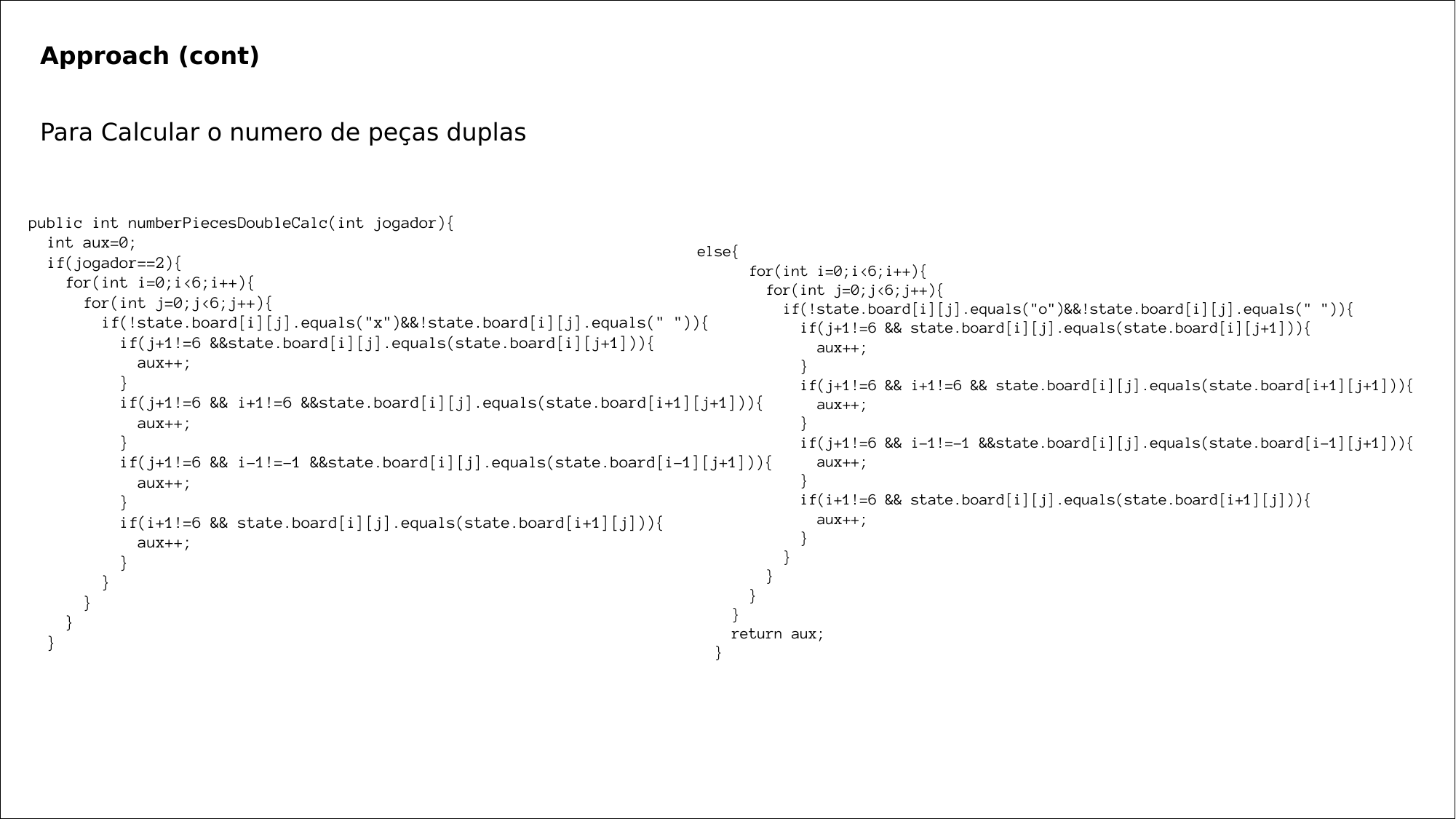

Approach (cont)
Para Calcular o numero de peças duplas
  public int numberPiecesDoubleCalc(int jogador){
    int aux=0;
    if(jogador==2){
      for(int i=0;i<6;i++){
        for(int j=0;j<6;j++){
          if(!state.board[i][j].equals("x")&&!state.board[i][j].equals(" ")){
            if(j+1!=6 &&state.board[i][j].equals(state.board[i][j+1])){
              aux++;
            }
            if(j+1!=6 && i+1!=6 &&state.board[i][j].equals(state.board[i+1][j+1])){
              aux++;
            }
            if(j+1!=6 && i-1!=-1 &&state.board[i][j].equals(state.board[i-1][j+1])){
              aux++;
            }
            if(i+1!=6 && state.board[i][j].equals(state.board[i+1][j])){
              aux++;
            }
          }
        }
      }
    }
else{
      for(int i=0;i<6;i++){
        for(int j=0;j<6;j++){
          if(!state.board[i][j].equals("o")&&!state.board[i][j].equals(" ")){
            if(j+1!=6 && state.board[i][j].equals(state.board[i][j+1])){
              aux++;
            }
            if(j+1!=6 && i+1!=6 && state.board[i][j].equals(state.board[i+1][j+1])){
              aux++;
            }
            if(j+1!=6 && i-1!=-1 &&state.board[i][j].equals(state.board[i-1][j+1])){
              aux++;
            }
            if(i+1!=6 && state.board[i][j].equals(state.board[i+1][j])){
              aux++;
            }
          }
        }
      }
    }
    return aux;
  }